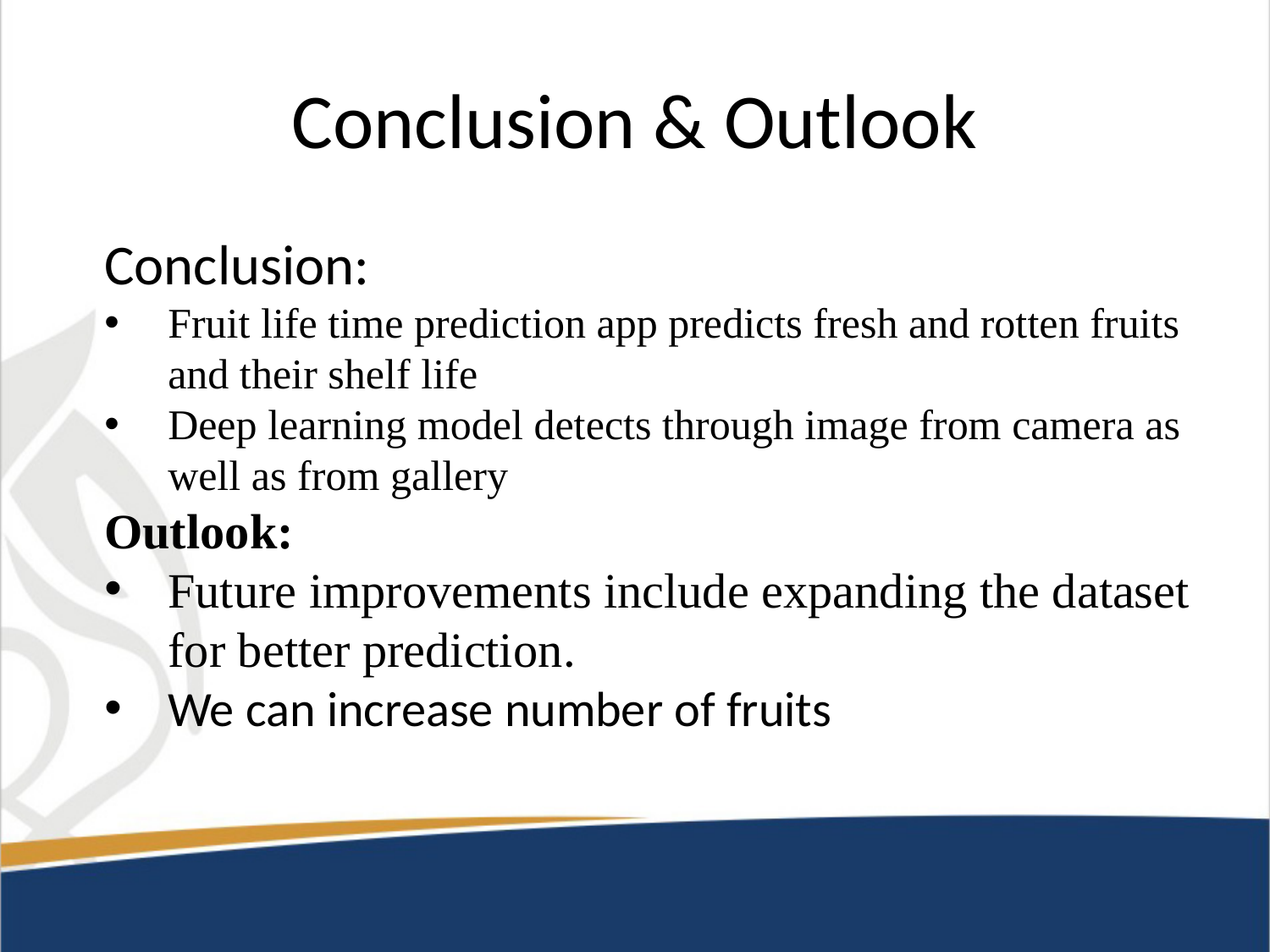

# Conclusion & Outlook
Conclusion:
Fruit life time prediction app predicts fresh and rotten fruits and their shelf life
Deep learning model detects through image from camera as well as from gallery
Outlook:
Future improvements include expanding the dataset for better prediction.
We can increase number of fruits